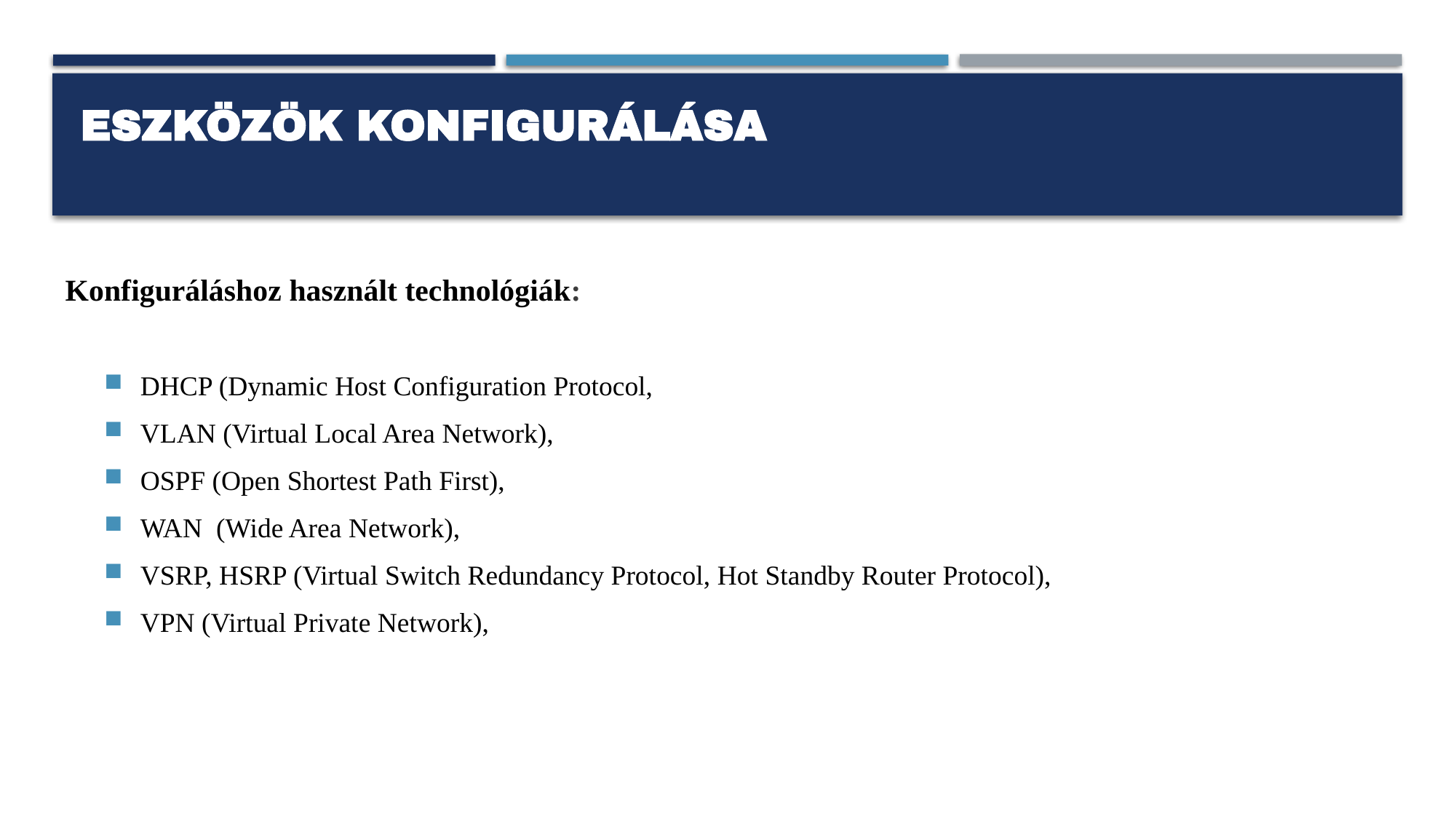

# Eszközök konfigurálása
Konfiguráláshoz használt technológiák:

DHCP (Dynamic Host Configuration Protocol,
VLAN (Virtual Local Area Network),
OSPF (Open Shortest Path First),
WAN  (Wide Area Network),
VSRP, HSRP (Virtual Switch Redundancy Protocol, Hot Standby Router Protocol),
VPN (Virtual Private Network),